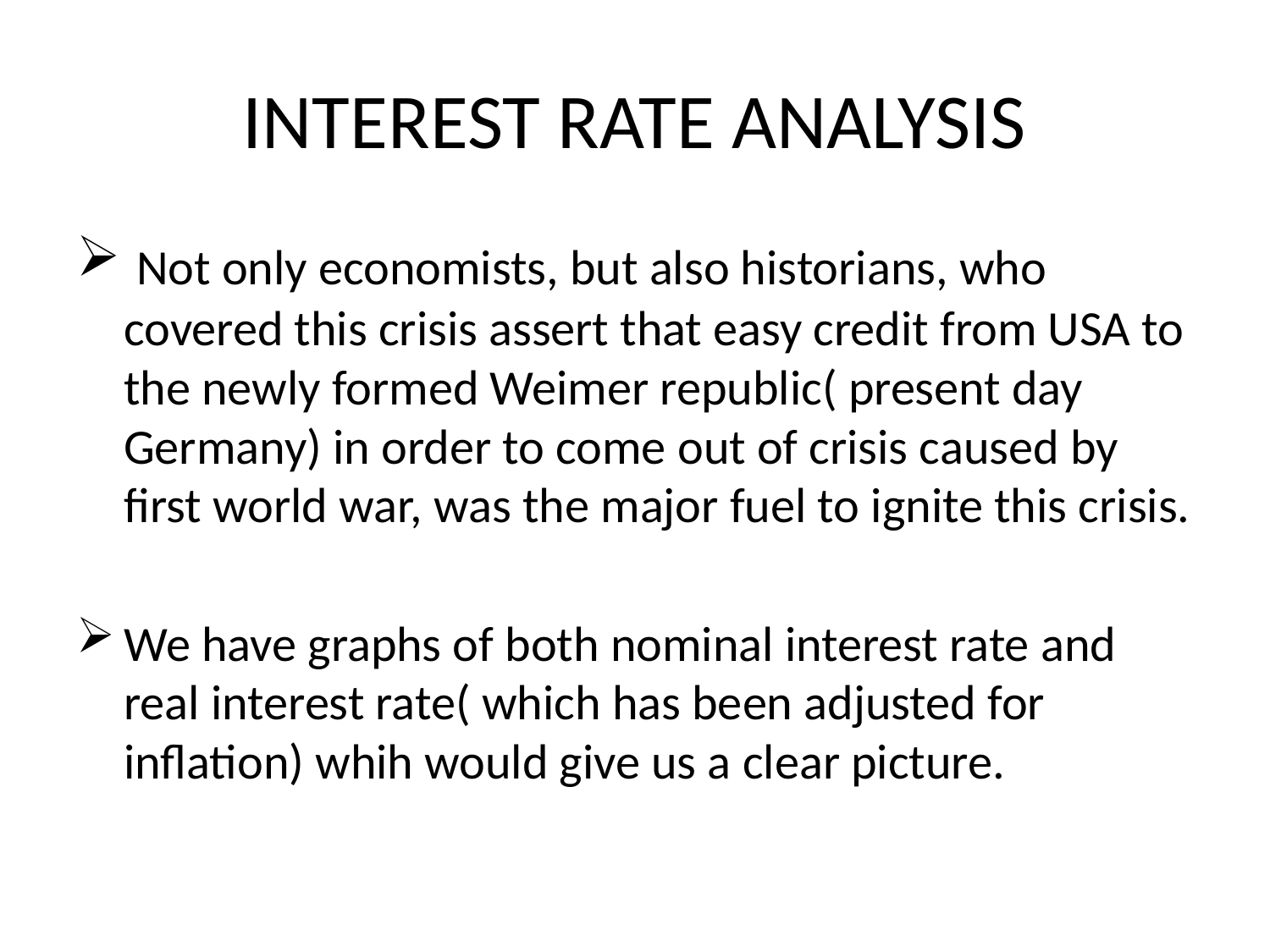

# INTEREST RATE ANALYSIS
 Not only economists, but also historians, who covered this crisis assert that easy credit from USA to the newly formed Weimer republic( present day Germany) in order to come out of crisis caused by first world war, was the major fuel to ignite this crisis.

We have graphs of both nominal interest rate and real interest rate( which has been adjusted for inflation) whih would give us a clear picture.